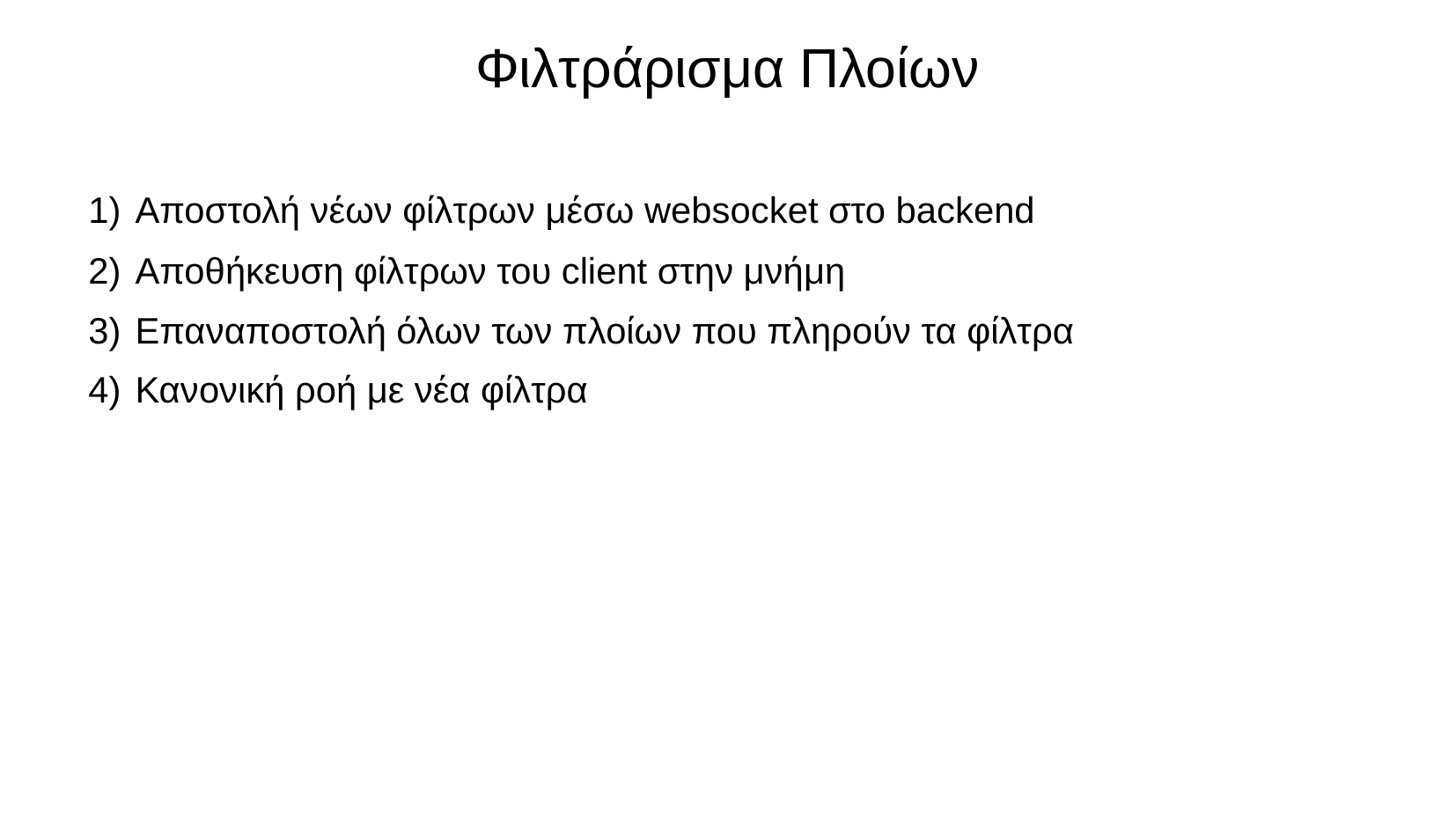

# Φιλτράρισμα Πλοίων
Αποστολή νέων φίλτρων μέσω websocket στο backend
Αποθήκευση φίλτρων του client στην μνήμη
Επαναποστολή όλων των πλοίων που πληρούν τα φίλτρα
Κανονική ροή με νέα φίλτρα